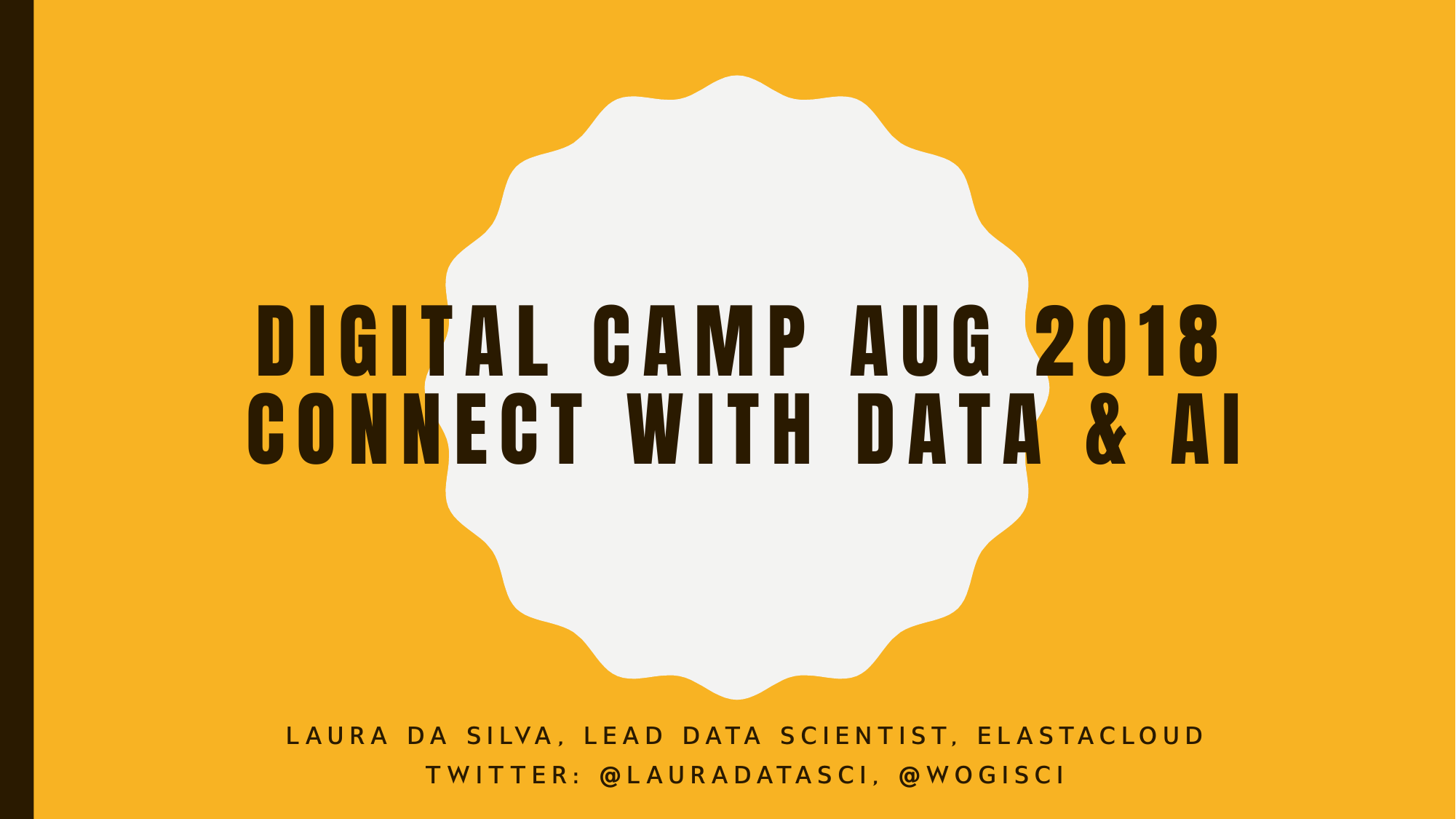

# Digital Camp Aug 2018 Connect with Data & AI
Laura da silva, lead data scientist, elastacloud
Twitter: @lauradatasci, @wogisci